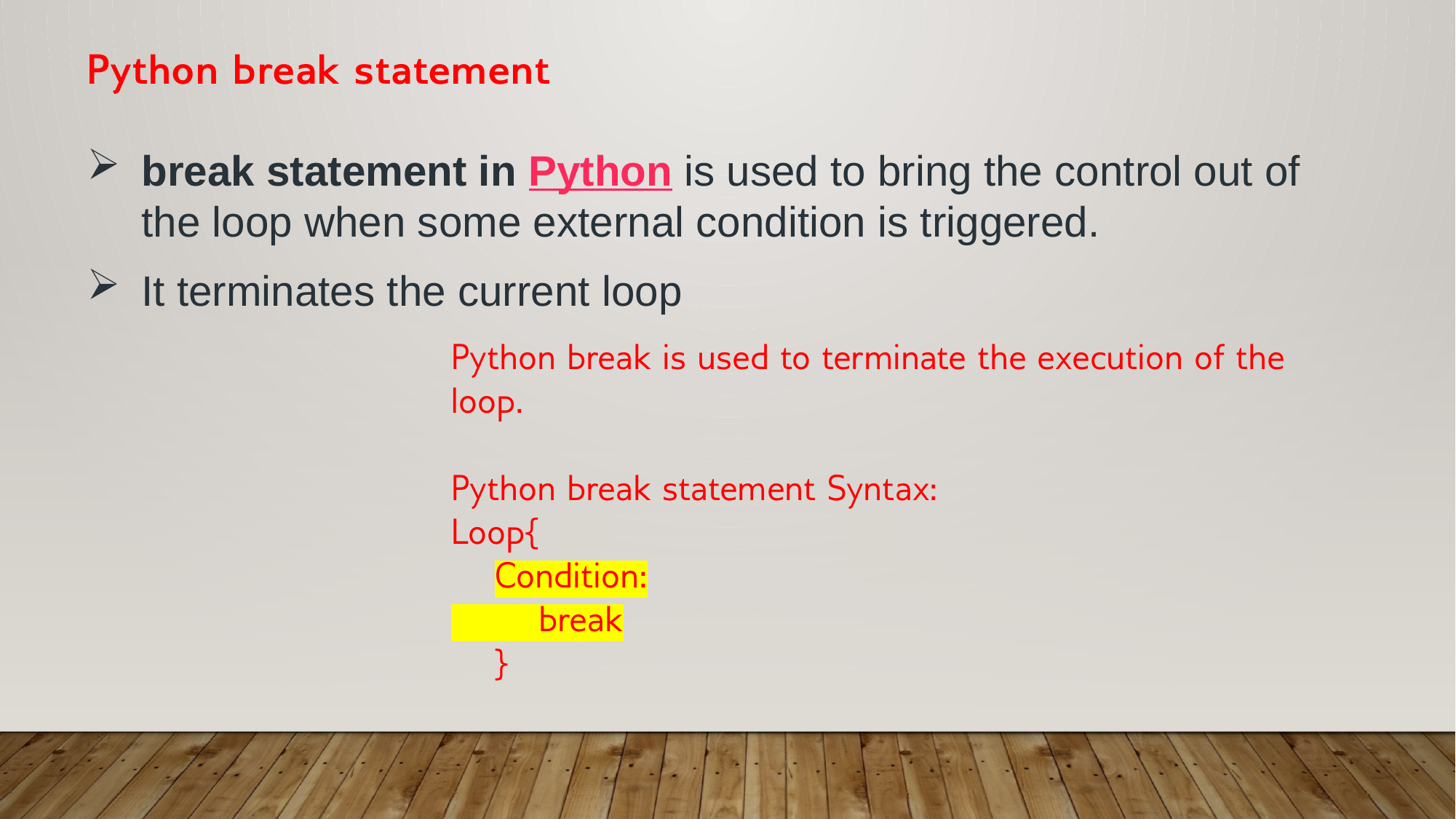

Python break statement

break statement in Python is used to bring the control out of the loop when some external condition is triggered.
It terminates the current loop
Python break is used to terminate the execution of the loop.

Python break statement Syntax:
Loop{
    Condition:
        break
    }